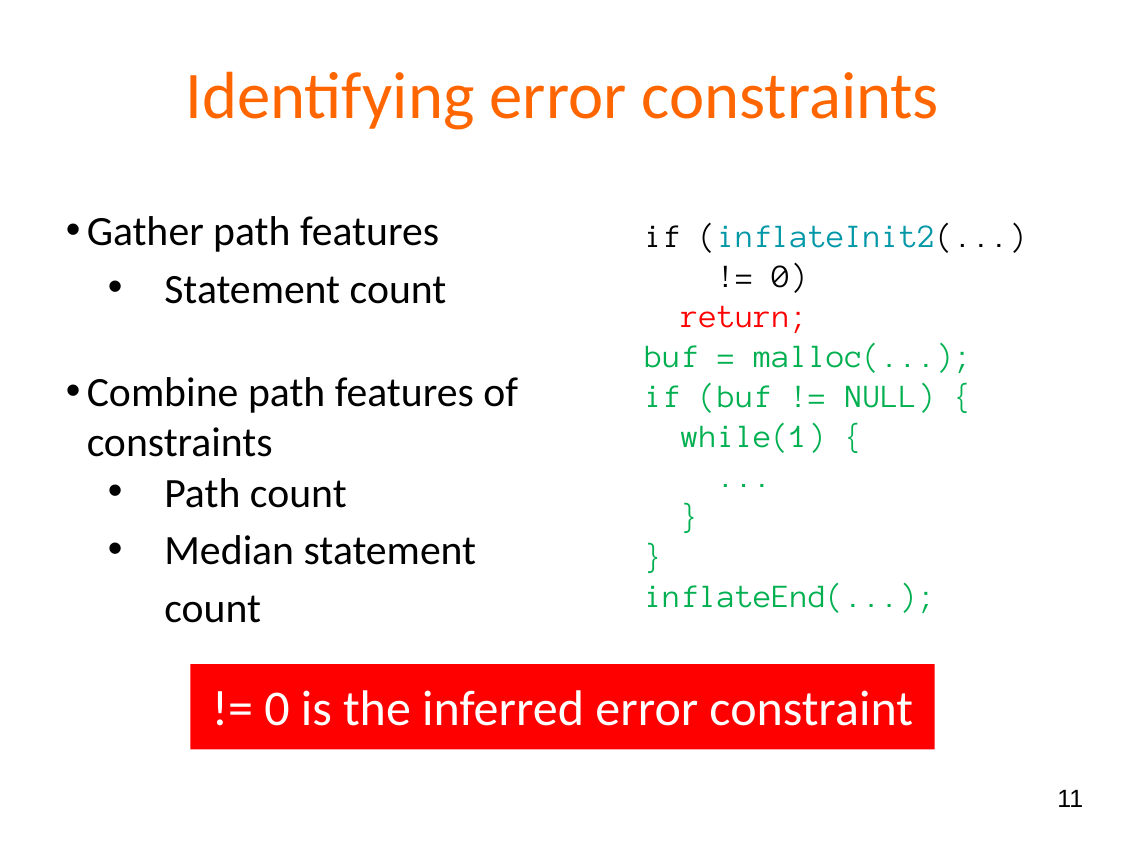

# Identifying error constraints
Gather path features
Statement count

Combine path features of constraints
Path count
Median statement count
if (inflateInit2(...)
    != 0)
  return;
buf = malloc(...);
if (buf != NULL) {
  while(1) {
    ...
  }
}
inflateEnd(...);
!= 0 is the inferred error constraint
11